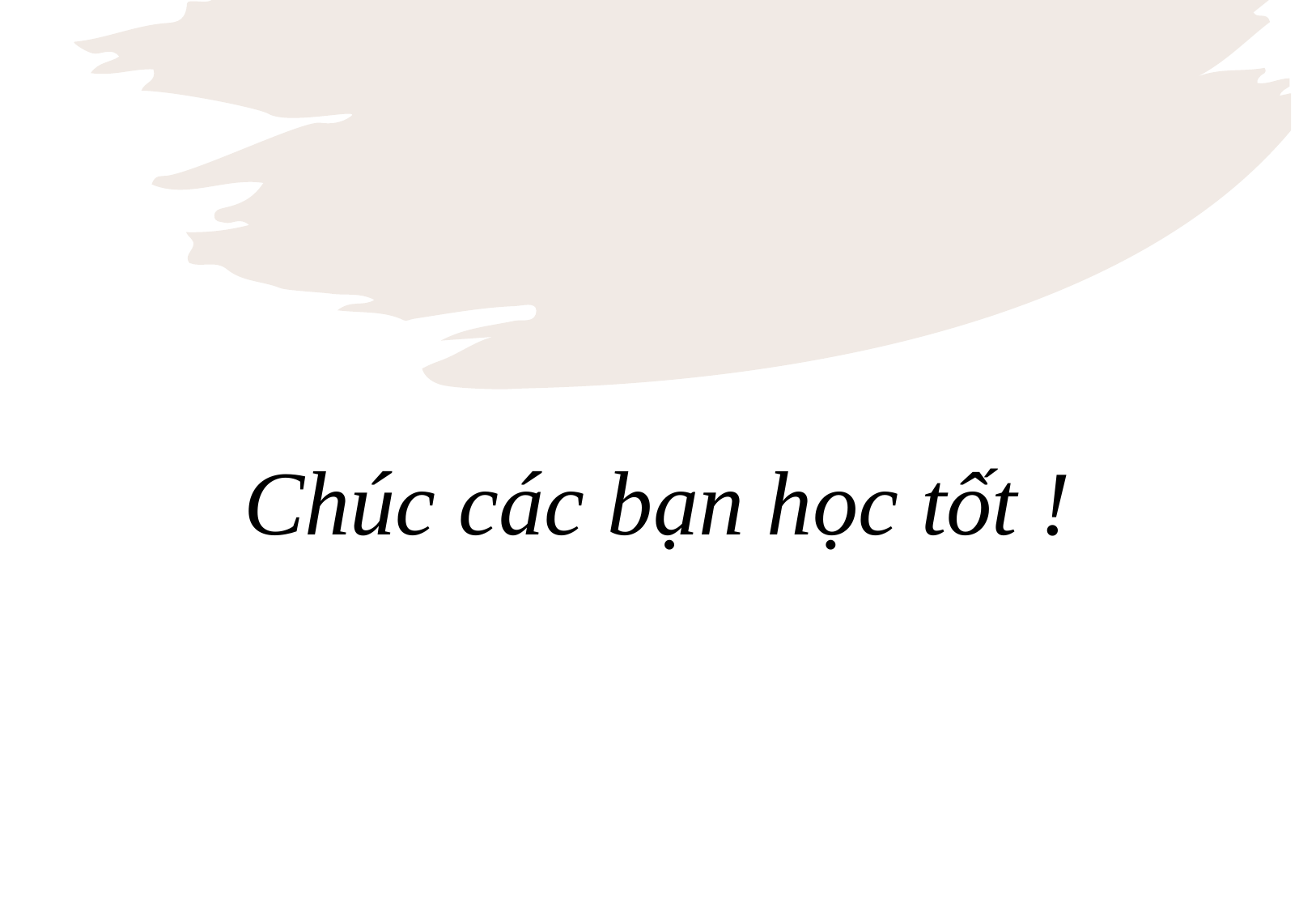

# Chúc các bạn học tốt !